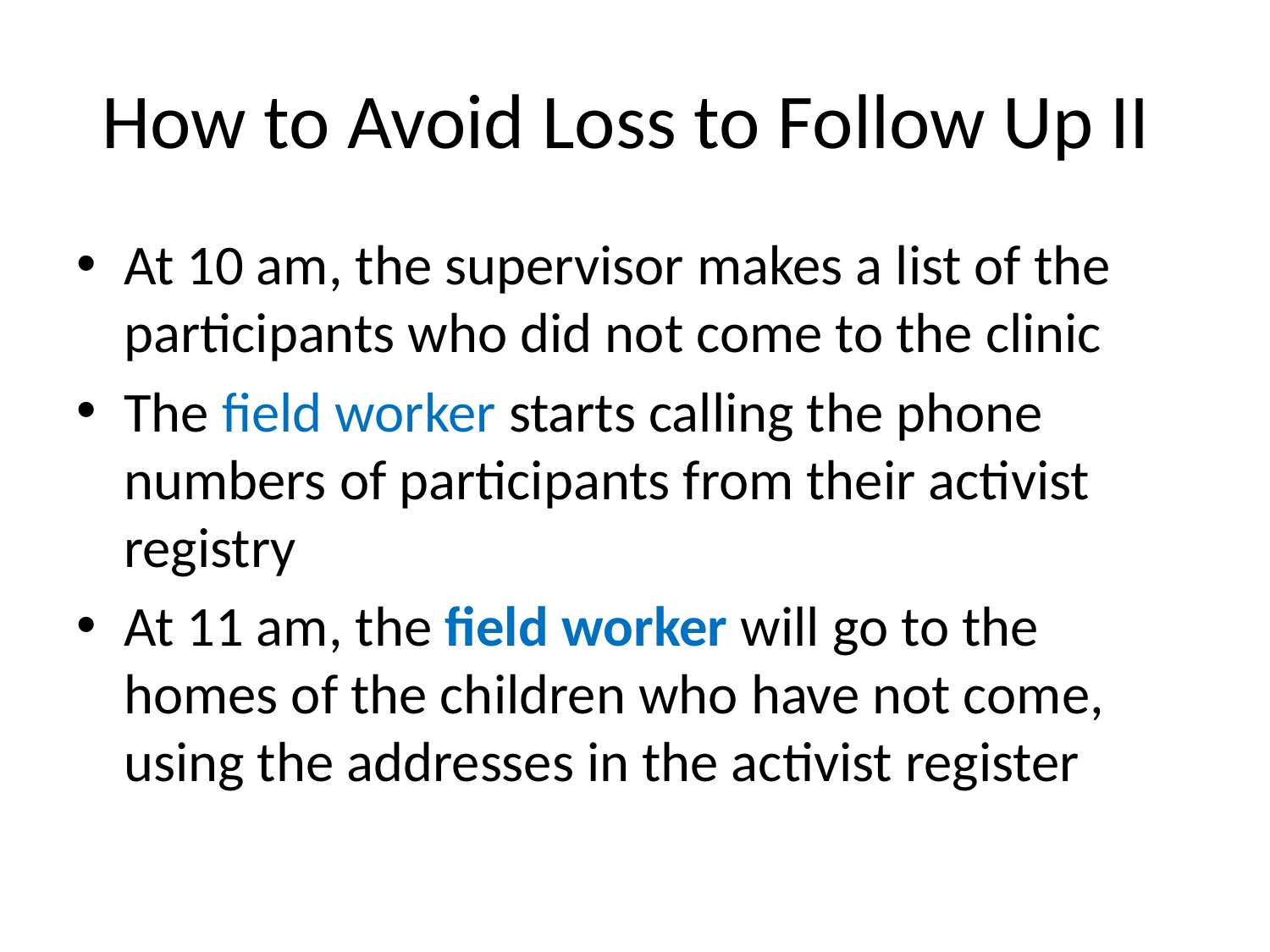

# How to Avoid Loss to Follow Up II
At 10 am, the supervisor makes a list of the participants who did not come to the clinic
The field worker starts calling the phone numbers of participants from their activist registry
At 11 am, the field worker will go to the homes of the children who have not come, using the addresses in the activist register